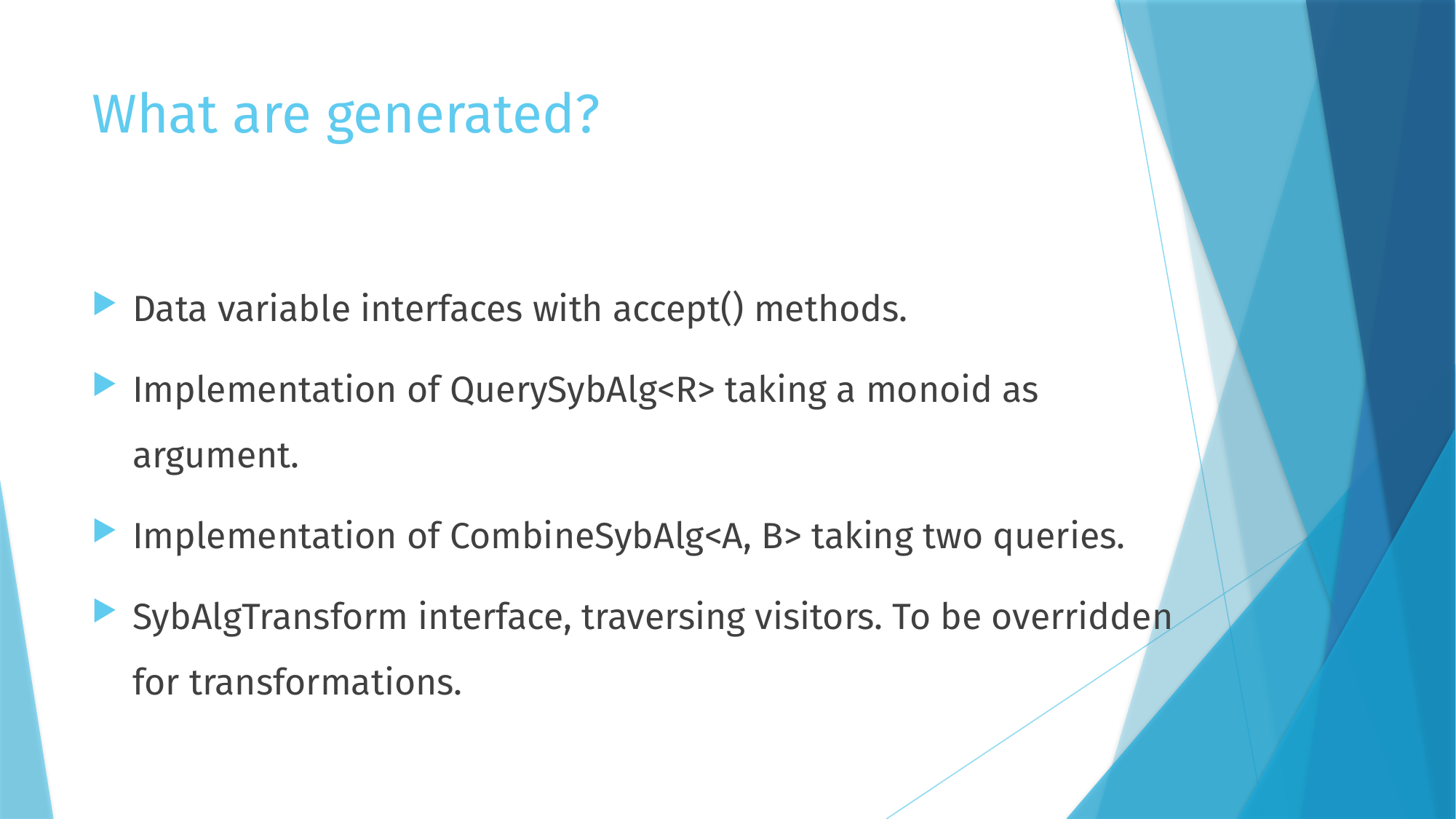

# What are generated?
Data variable interfaces with accept() methods.
Implementation of QuerySybAlg<R> taking a monoid as argument.
Implementation of CombineSybAlg<A, B> taking two queries.
SybAlgTransform interface, traversing visitors. To be overridden for transformations.